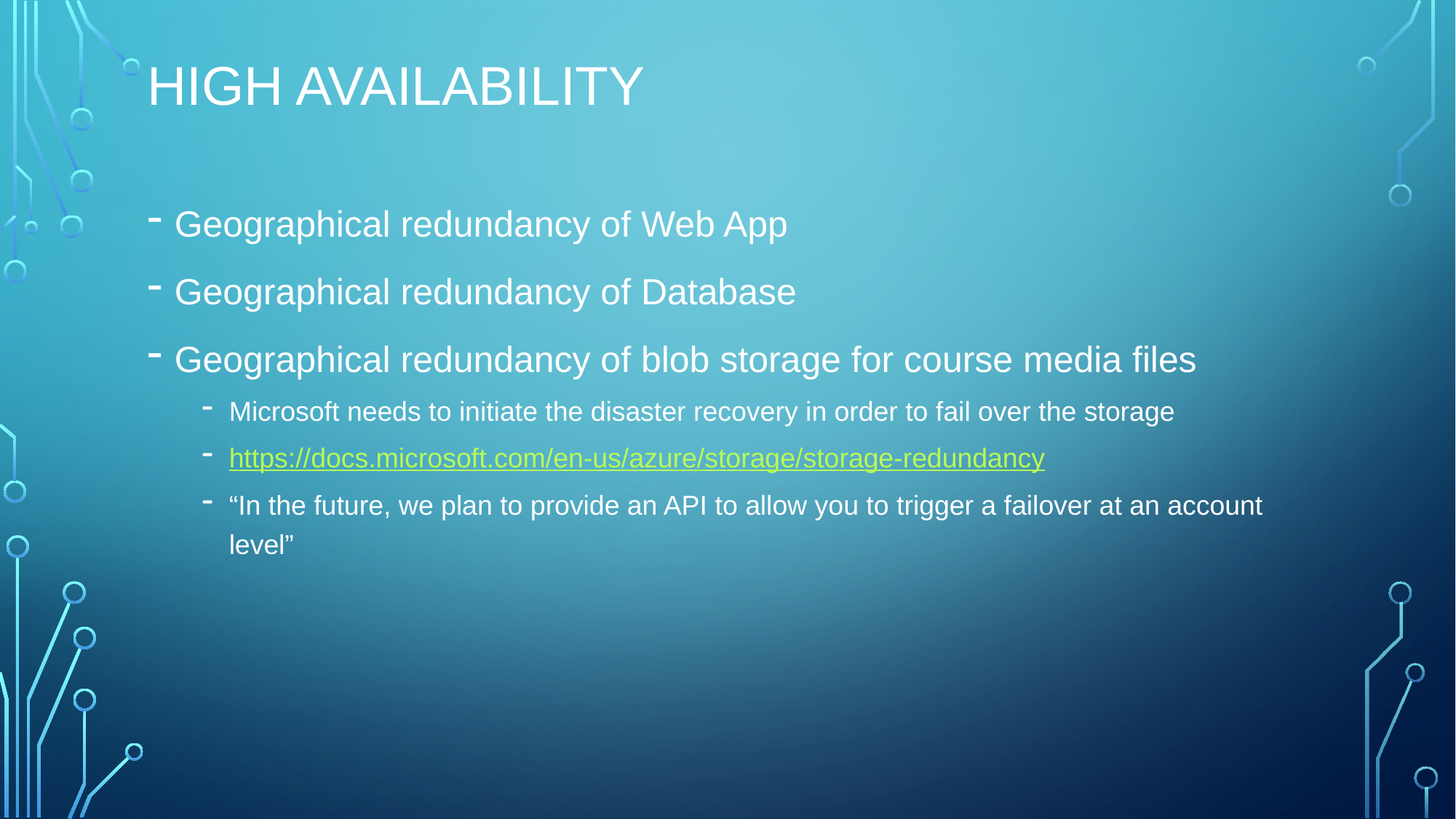

# High Availability
Geographical redundancy of Web App
Geographical redundancy of Database
Geographical redundancy of blob storage for course media files
Microsoft needs to initiate the disaster recovery in order to fail over the storage
https://docs.microsoft.com/en-us/azure/storage/storage-redundancy
“In the future, we plan to provide an API to allow you to trigger a failover at an account level”